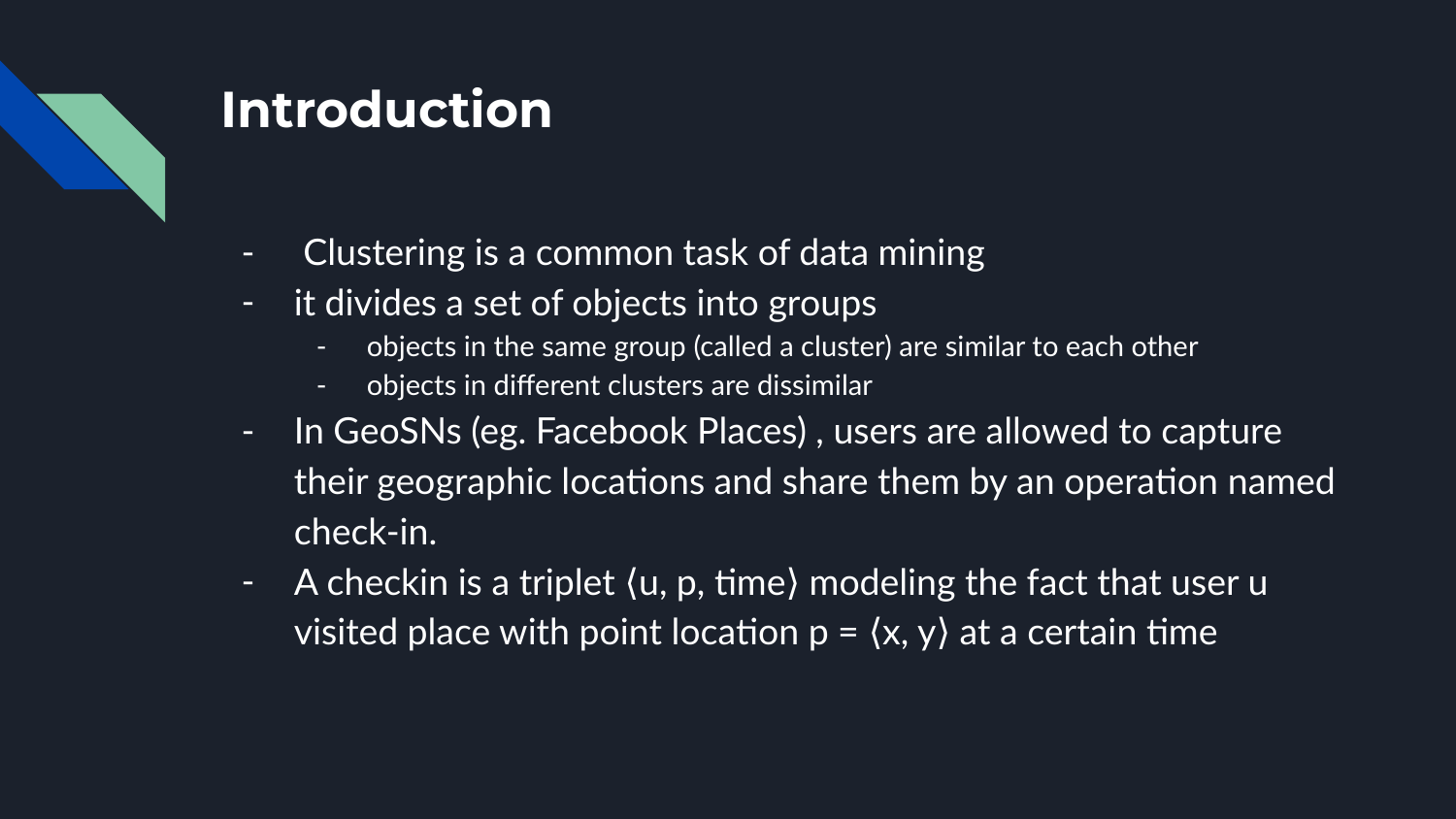

# Introduction
 Clustering is a common task of data mining
it divides a set of objects into groups
objects in the same group (called a cluster) are similar to each other
objects in different clusters are dissimilar
In GeoSNs (eg. Facebook Places) , users are allowed to capture their geographic locations and share them by an operation named check-in.
A checkin is a triplet ⟨u, p, time⟩ modeling the fact that user u visited place with point location p = ⟨x, y⟩ at a certain time